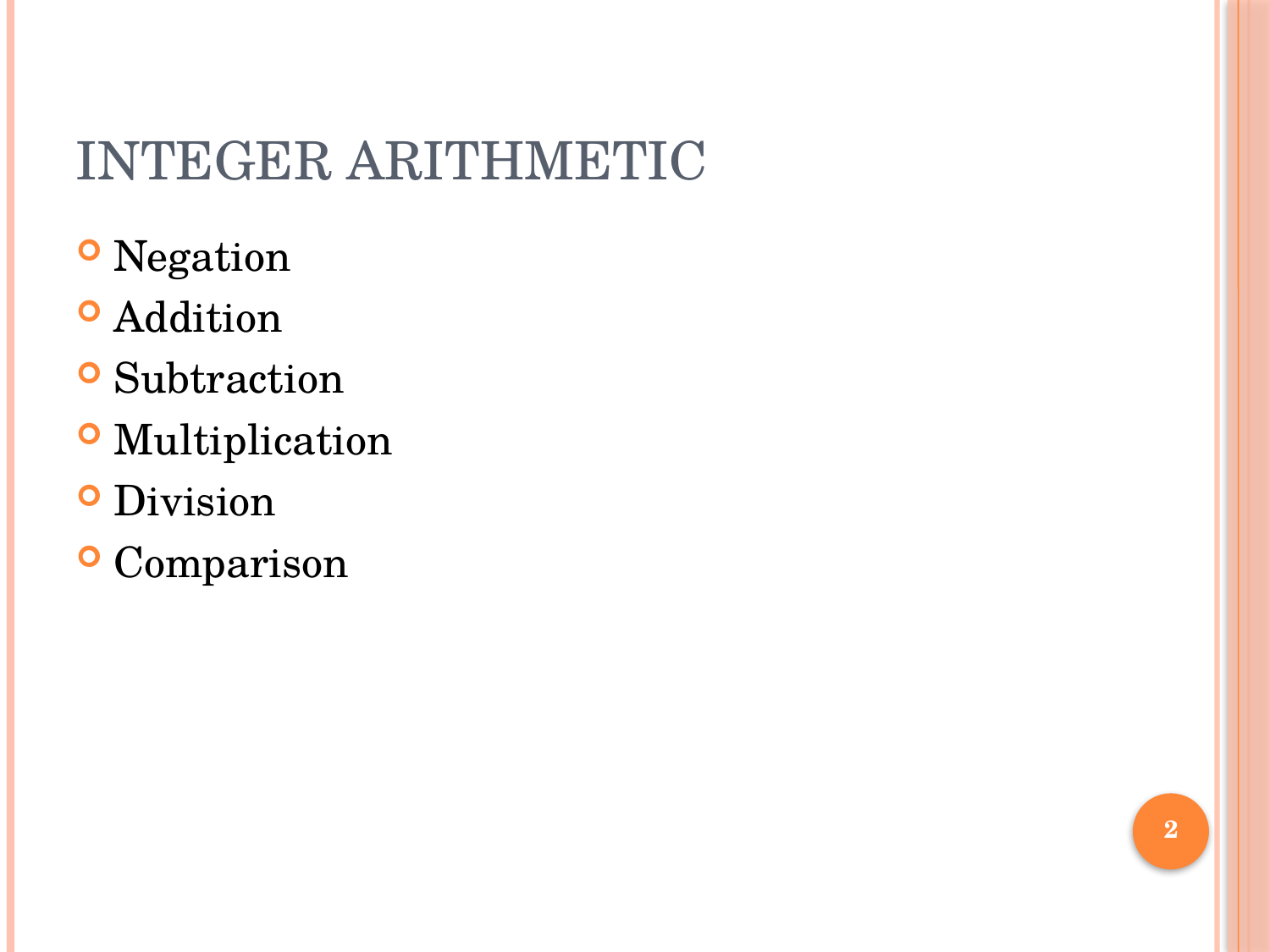

# Integer Arithmetic
Negation
Addition
Subtraction
Multiplication
Division
Comparison
2